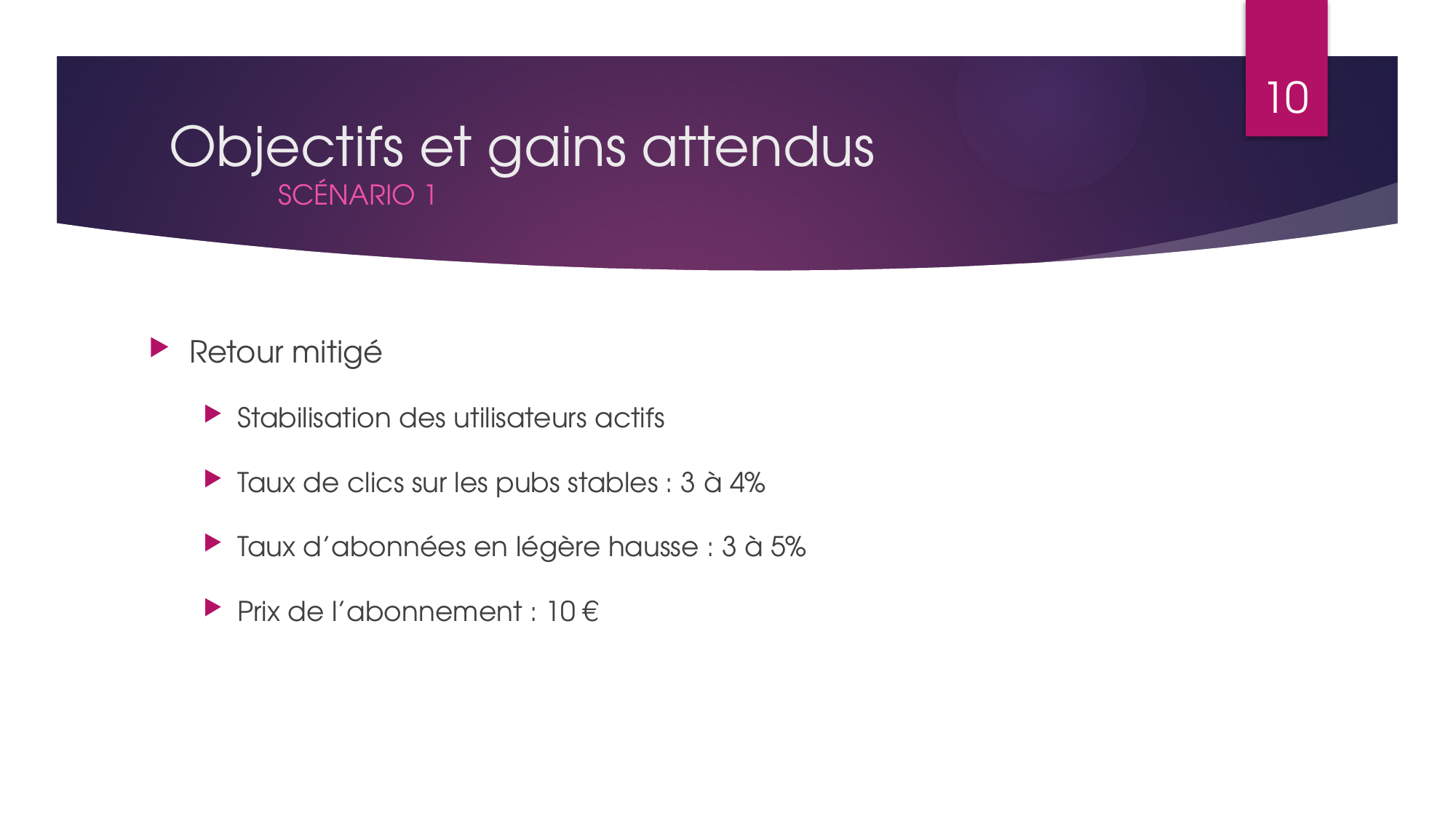

10
Objectifs et gains attendus
	Scénario 1
Retour mitigé
Stabilisation des utilisateurs actifs
Taux de clics sur les pubs stables : 3 à 4%
Taux d’abonnées en légère hausse : 3 à 5%
Prix de l’abonnement : 10 €